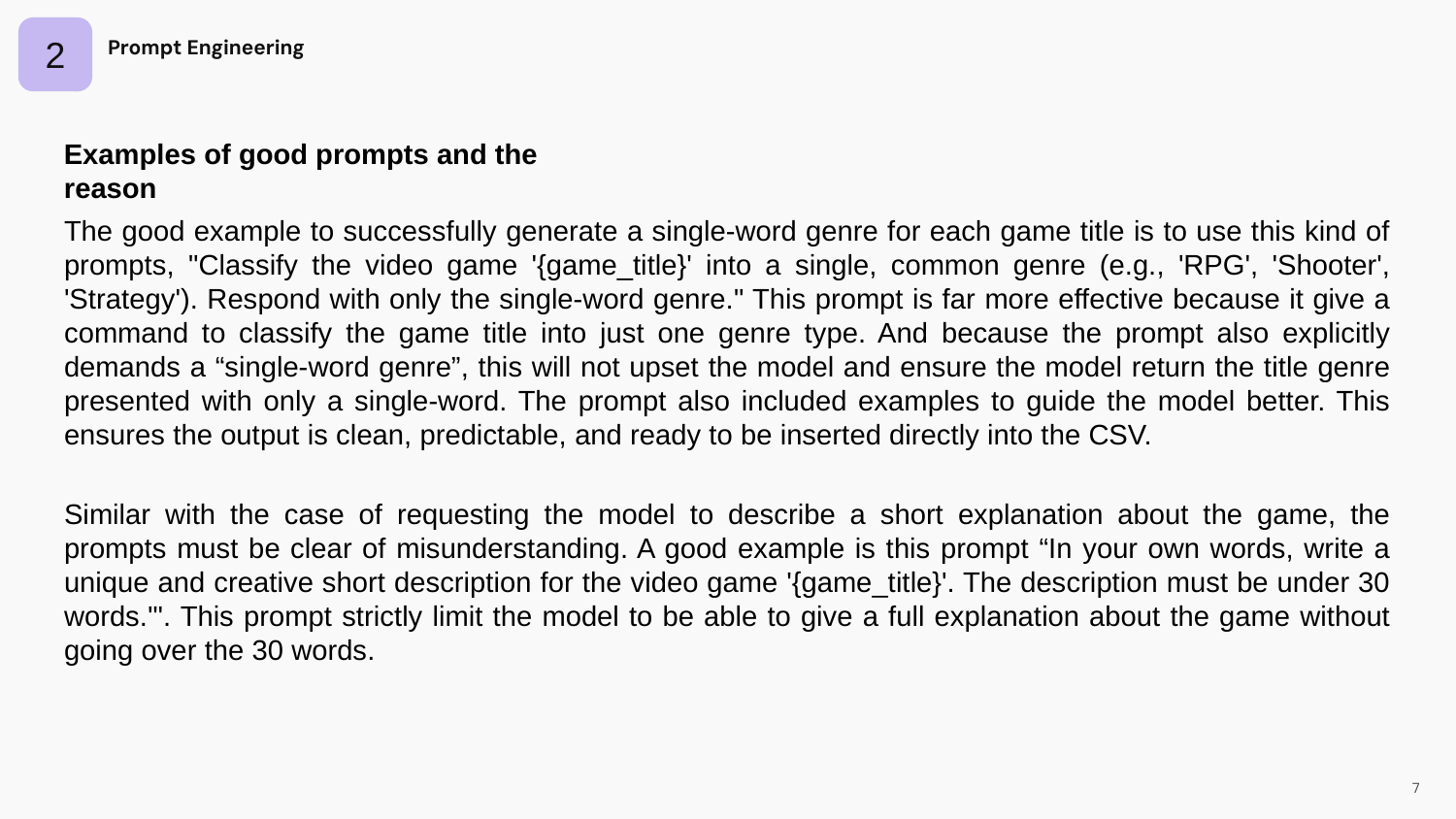

2
Prompt Engineering
Examples of good prompts and the reason
The good example to successfully generate a single-word genre for each game title is to use this kind of prompts, "Classify the video game '{game_title}' into a single, common genre (e.g., 'RPG', 'Shooter', 'Strategy'). Respond with only the single-word genre." This prompt is far more effective because it give a command to classify the game title into just one genre type. And because the prompt also explicitly demands a “single-word genre”, this will not upset the model and ensure the model return the title genre presented with only a single-word. The prompt also included examples to guide the model better. This ensures the output is clean, predictable, and ready to be inserted directly into the CSV.
Similar with the case of requesting the model to describe a short explanation about the game, the prompts must be clear of misunderstanding. A good example is this prompt “In your own words, write a unique and creative short description for the video game '{game_title}'. The description must be under 30 words.'". This prompt strictly limit the model to be able to give a full explanation about the game without going over the 30 words.